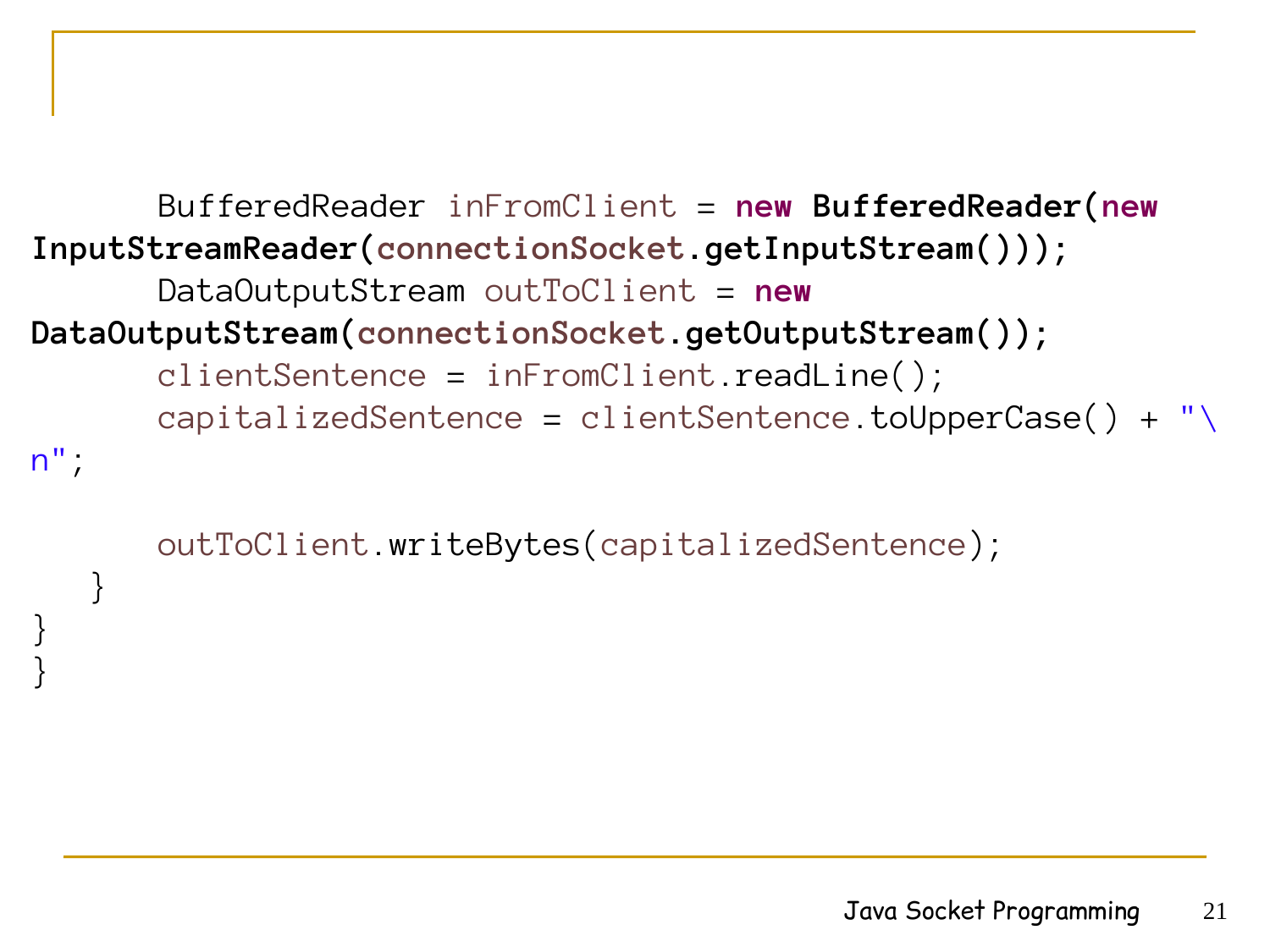

#
	BufferedReader inFromClient = new BufferedReader(new InputStreamReader(connectionSocket.getInputStream()));
	DataOutputStream outToClient = new DataOutputStream(connectionSocket.getOutputStream());
	clientSentence = inFromClient.readLine();
	capitalizedSentence = clientSentence.toUpperCase() + "\n";

	outToClient.writeBytes(capitalizedSentence);
   }
}
}

Java Socket Programming
21